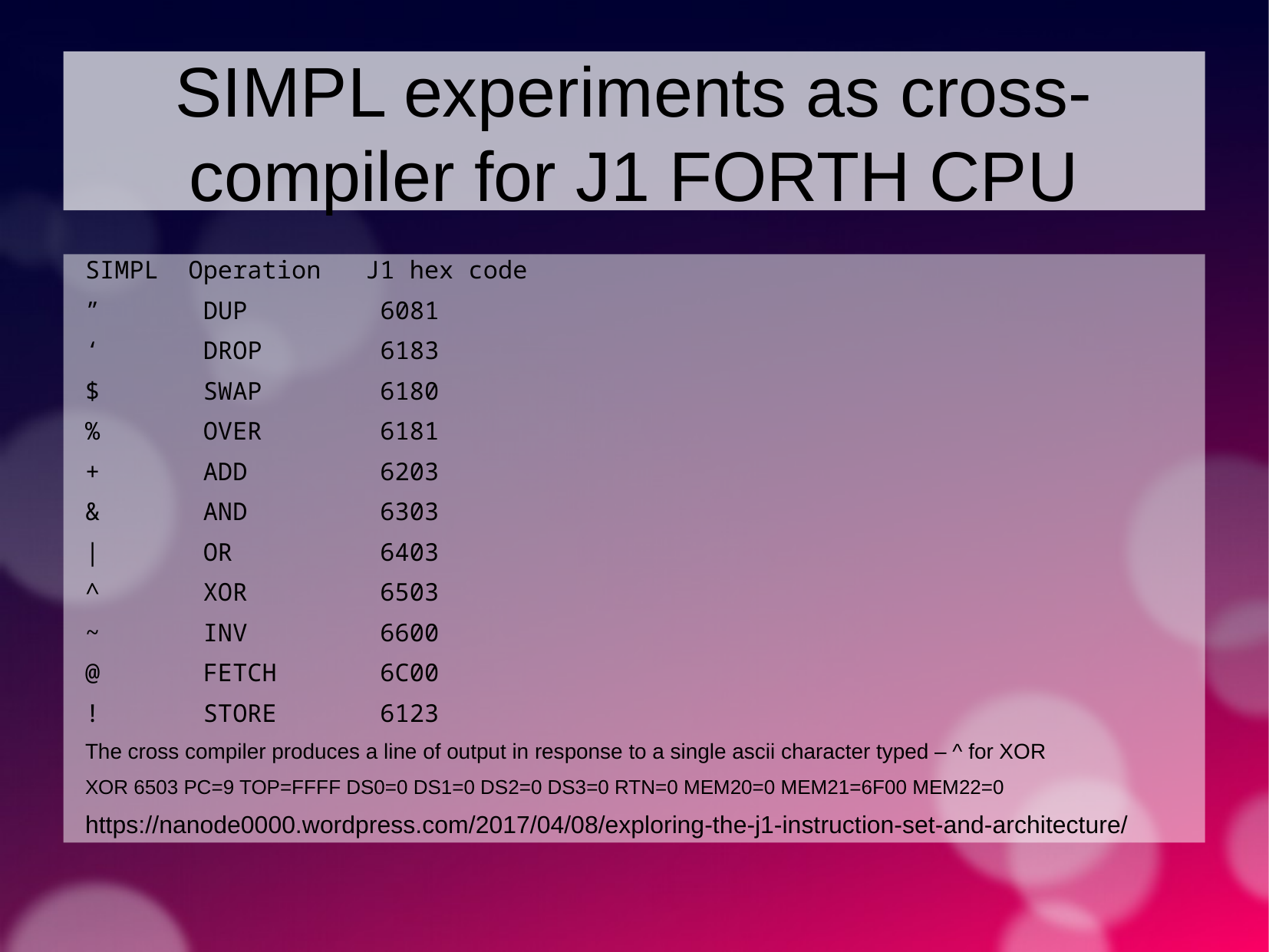

SIMPL experiments as cross-compiler for J1 FORTH CPU
SIMPL  Operation   J1 hex code
”       DUP         6081
‘       DROP        6183
$       SWAP        6180
%       OVER        6181
+       ADD         6203
&       AND         6303
|       OR          6403
^       XOR         6503
~       INV         6600
@       FETCH       6C00
!       STORE       6123
The cross compiler produces a line of output in response to a single ascii character typed – ^ for XOR
XOR 6503 PC=9 TOP=FFFF DS0=0 DS1=0 DS2=0 DS3=0 RTN=0 MEM20=0 MEM21=6F00 MEM22=0
https://nanode0000.wordpress.com/2017/04/08/exploring-the-j1-instruction-set-and-architecture/